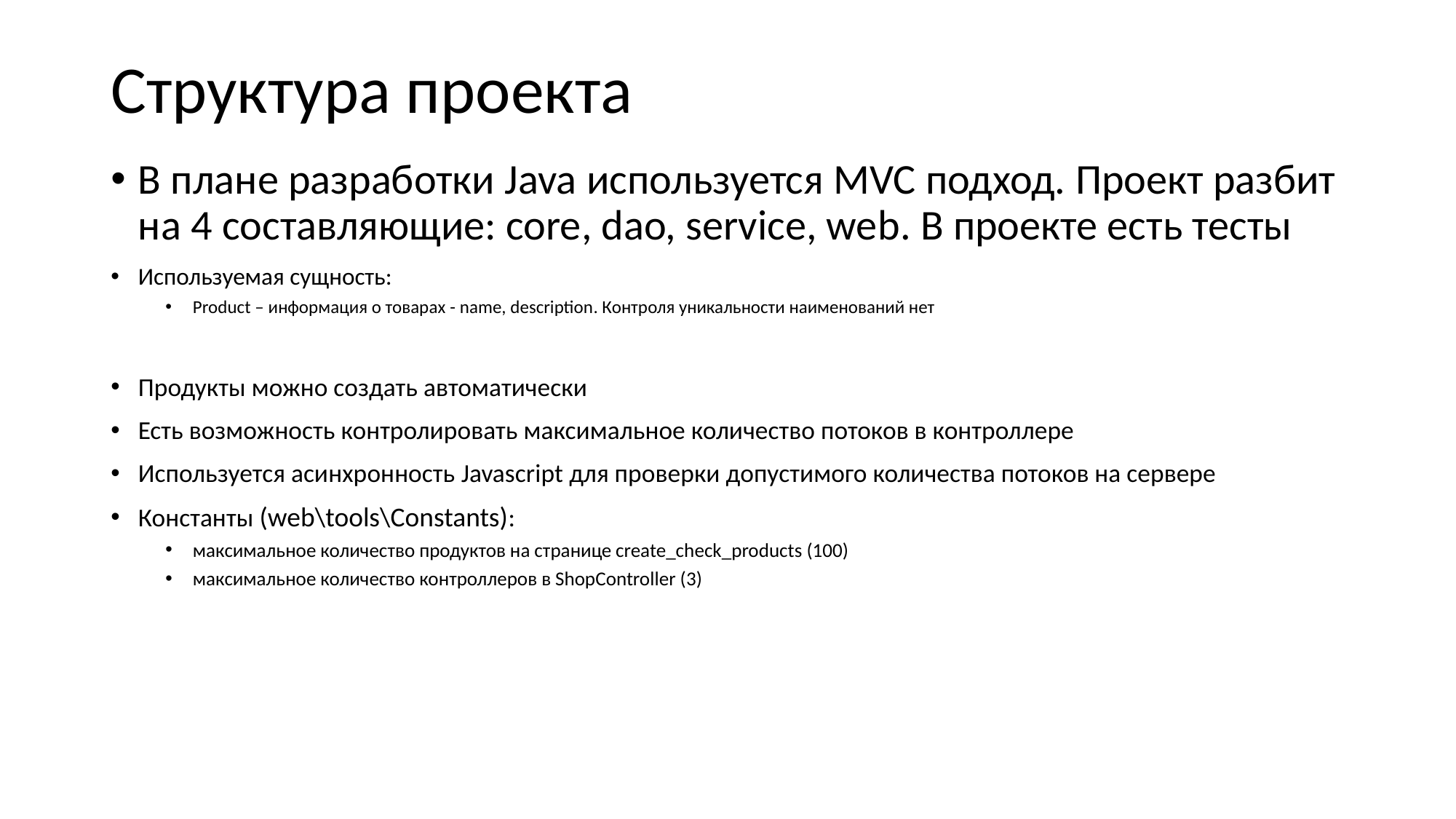

# Структура проекта
В плане разработки Java используется MVC подход. Проект разбит на 4 составляющие: core, dao, service, web. В проекте есть тесты
Используемая сущность:
Product – информация о товарах - name, description. Контроля уникальности наименований нет

Продукты можно создать автоматически
Есть возможность контролировать максимальное количество потоков в контроллере
Используется асинхронность Javascript для проверки допустимого количества потоков на сервере
Константы (web\tools\Constants):
максимальное количество продуктов на странице create_check_products (100)
максимальное количество контроллеров в ShopController (3)